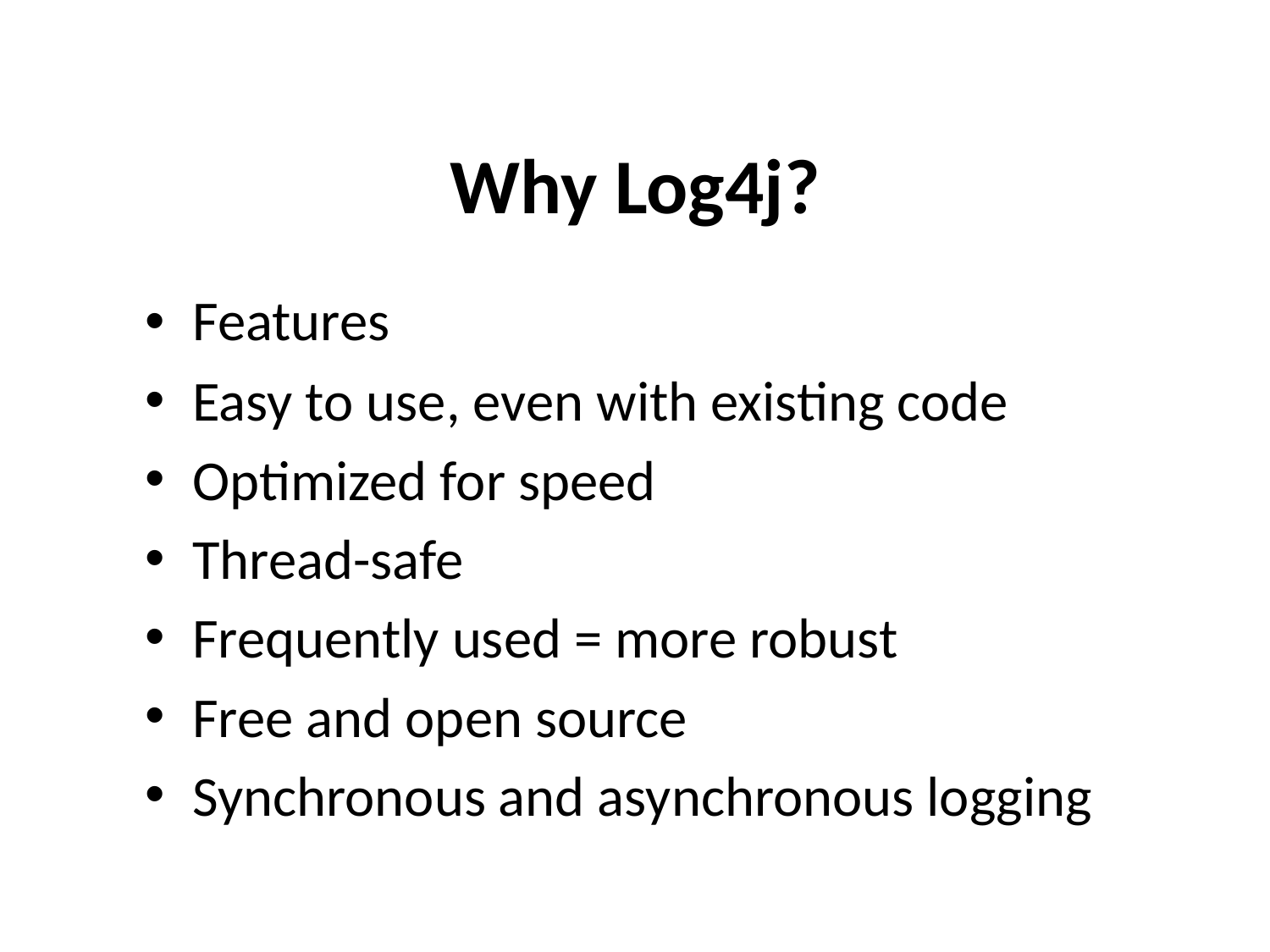

# Why Log4j?
Features
Easy to use, even with existing code
Optimized for speed
Thread-safe
Frequently used = more robust
Free and open source
Synchronous and asynchronous logging